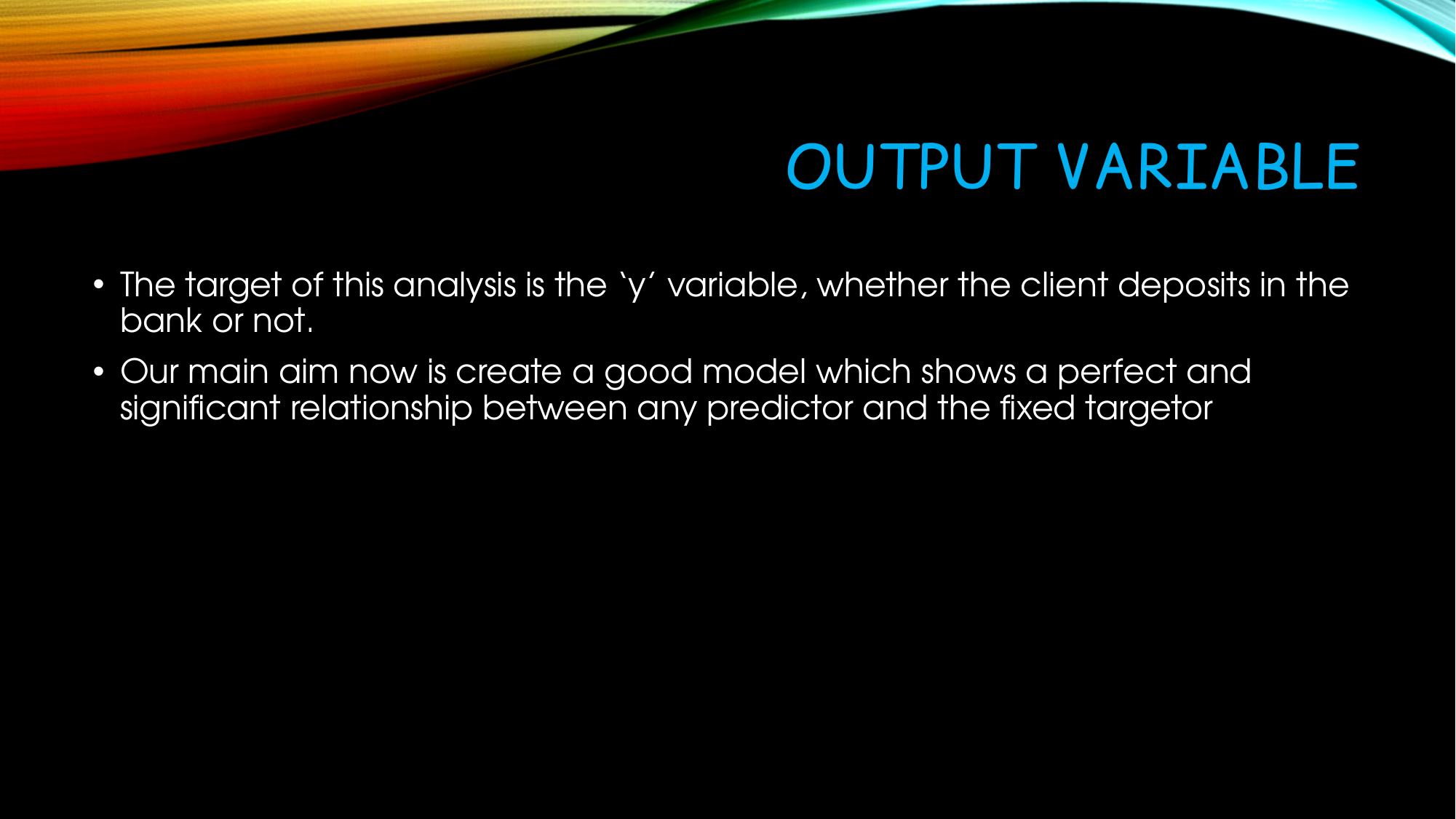

# OUTPUT VARIABLE
The target of this analysis is the ‘y’ variable, whether the client deposits in the bank or not.
Our main aim now is create a good model which shows a perfect and significant relationship between any predictor and the fixed targetor